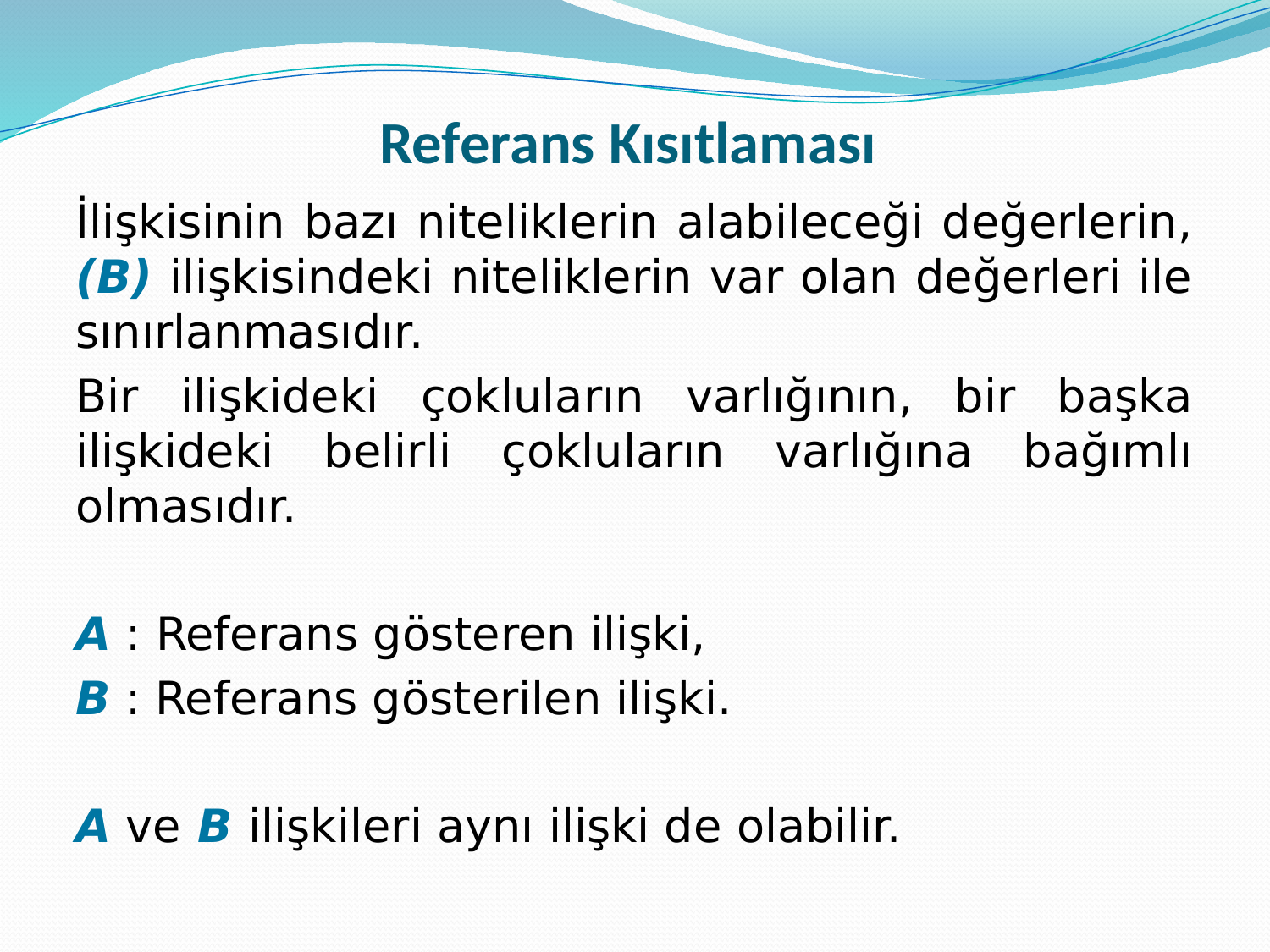

# Referans Kısıtlaması
İlişkisinin bazı niteliklerin alabileceği değerlerin, (B) ilişkisindeki niteliklerin var olan değerleri ile sınırlanmasıdır.
Bir ilişkideki çokluların varlığının, bir başka ilişkideki belirli çokluların varlığına bağımlı olmasıdır.

A : Referans gösteren ilişki,
B : Referans gösterilen ilişki.

A ve B ilişkileri aynı ilişki de olabilir.